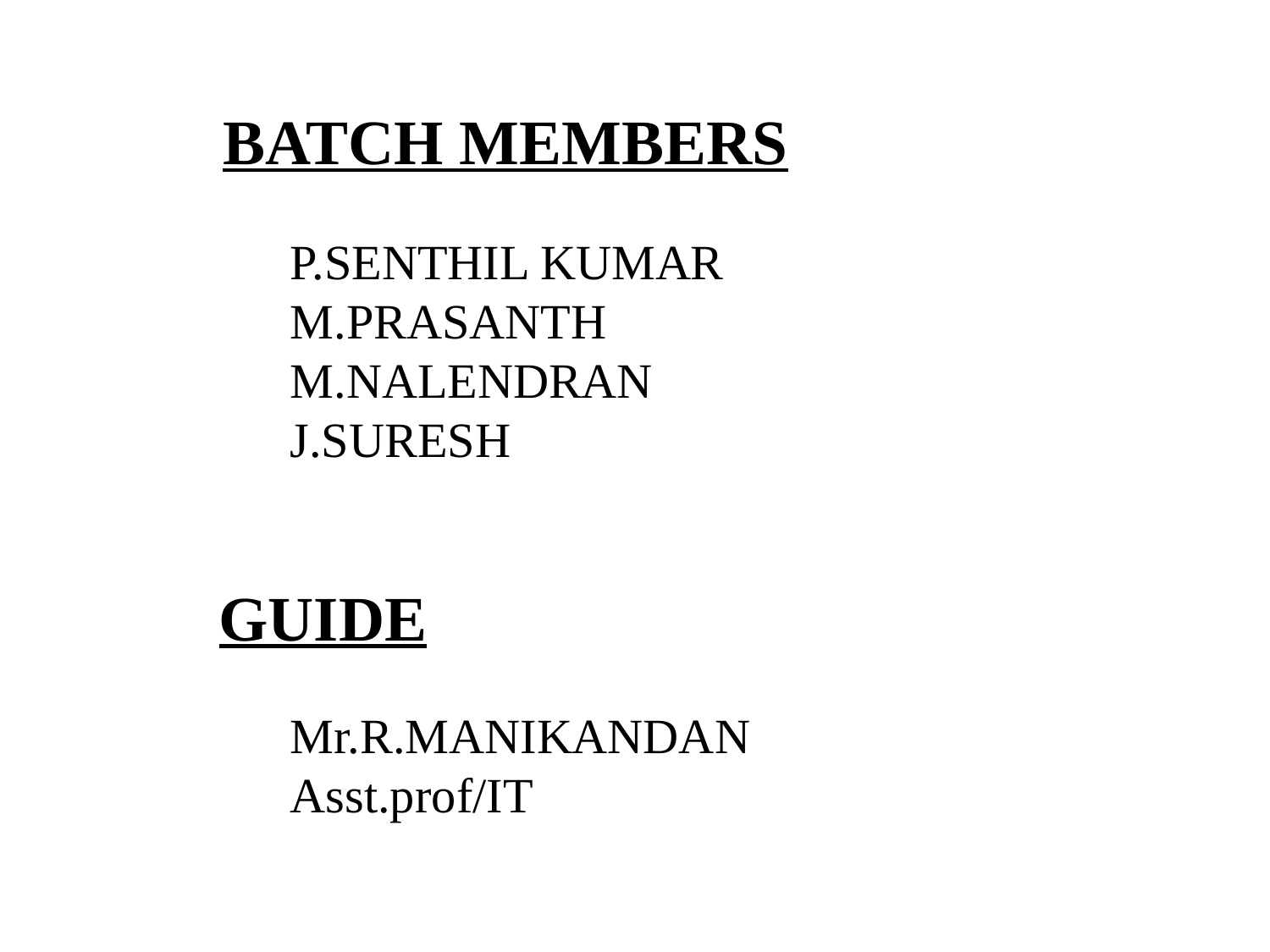

BATCH MEMBERS
P.SENTHIL KUMAR
M.PRASANTH
M.NALENDRAN
J.SURESH
GUIDE
Mr.R.MANIKANDAN Asst.prof/IT